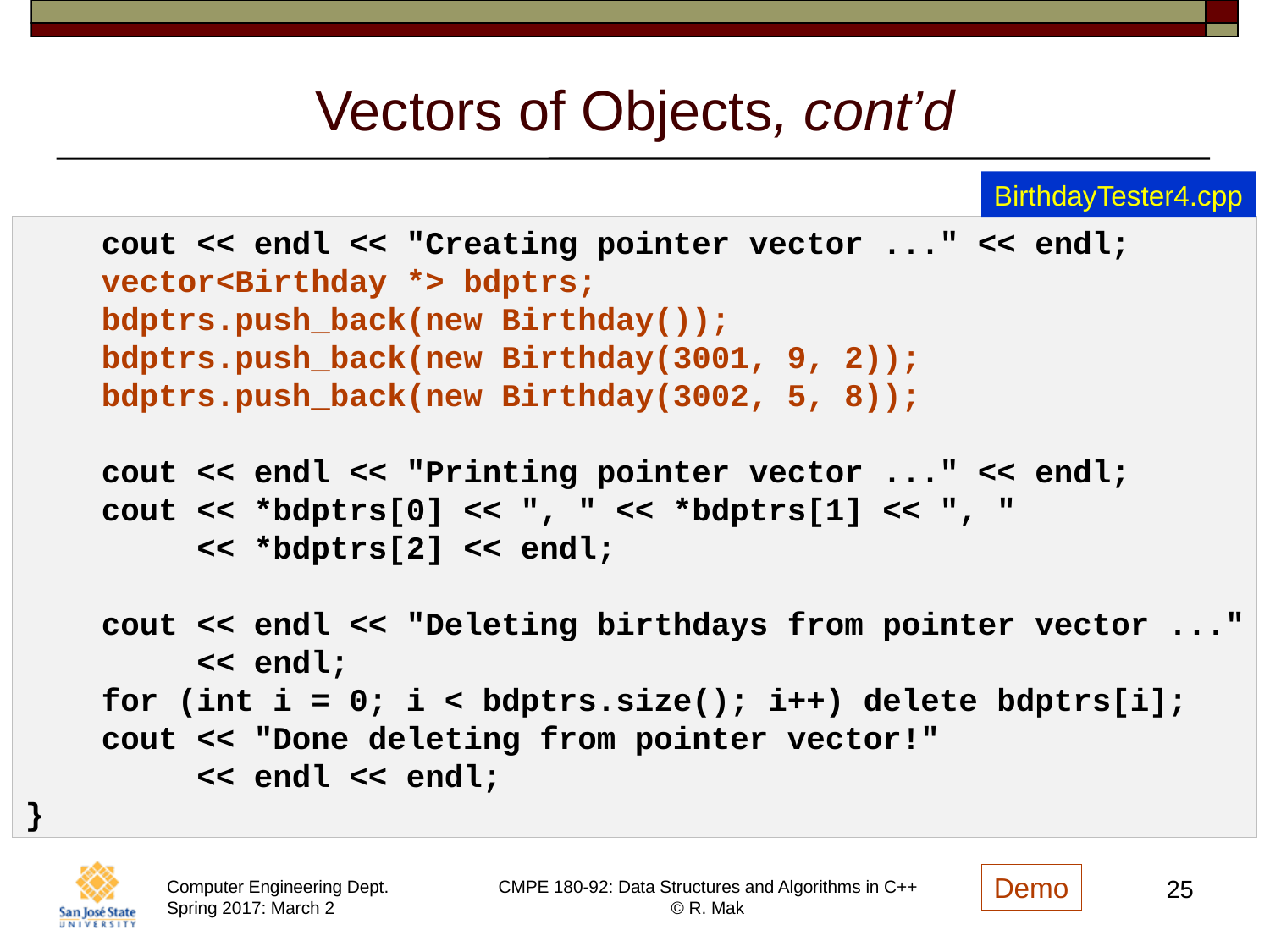

# Vectors of Objects, cont’d
BirthdayTester4.cpp
    cout << endl << "Creating pointer vector ..." << endl;
    vector<Birthday *> bdptrs;
    bdptrs.push_back(new Birthday());
    bdptrs.push_back(new Birthday(3001, 9, 2));
    bdptrs.push_back(new Birthday(3002, 5, 8));
    cout << endl << "Printing pointer vector ..." << endl;
    cout << *bdptrs[0] << ", " << *bdptrs[1] << ", "
         << *bdptrs[2] << endl;
    cout << endl << "Deleting birthdays from pointer vector ..."
         << endl;
    for (int i = 0; i < bdptrs.size(); i++) delete bdptrs[i];
    cout << "Done deleting from pointer vector!"
         << endl << endl;
}
Demo
25